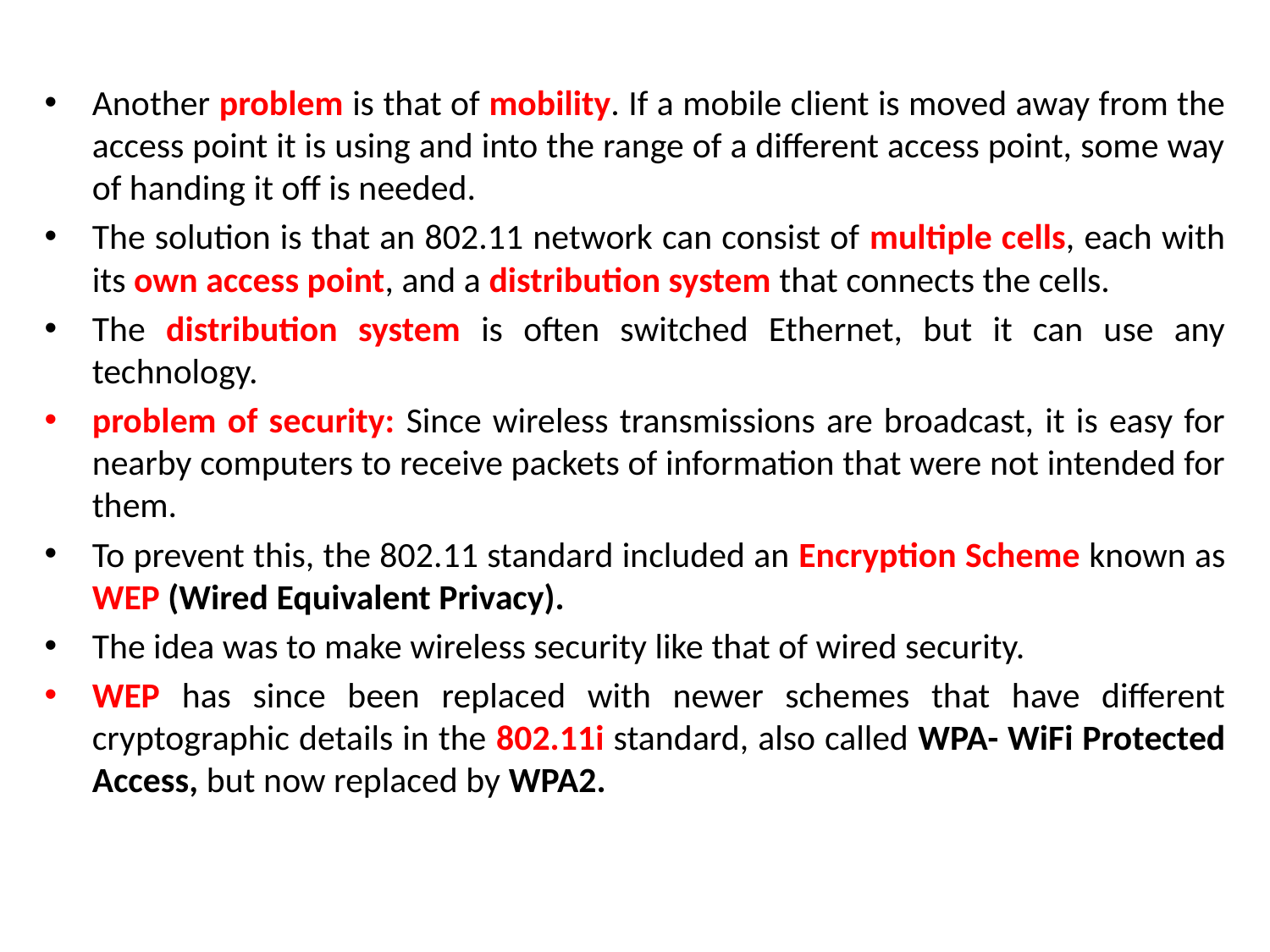

Another problem is that of mobility. If a mobile client is moved away from the access point it is using and into the range of a different access point, some way of handing it off is needed.
The solution is that an 802.11 network can consist of multiple cells, each with its own access point, and a distribution system that connects the cells.
The distribution system is often switched Ethernet, but it can use any technology.
problem of security: Since wireless transmissions are broadcast, it is easy for nearby computers to receive packets of information that were not intended for them.
To prevent this, the 802.11 standard included an Encryption Scheme known as WEP (Wired Equivalent Privacy).
The idea was to make wireless security like that of wired security.
WEP has since been replaced with newer schemes that have different cryptographic details in the 802.11i standard, also called WPA- WiFi Protected Access, but now replaced by WPA2.